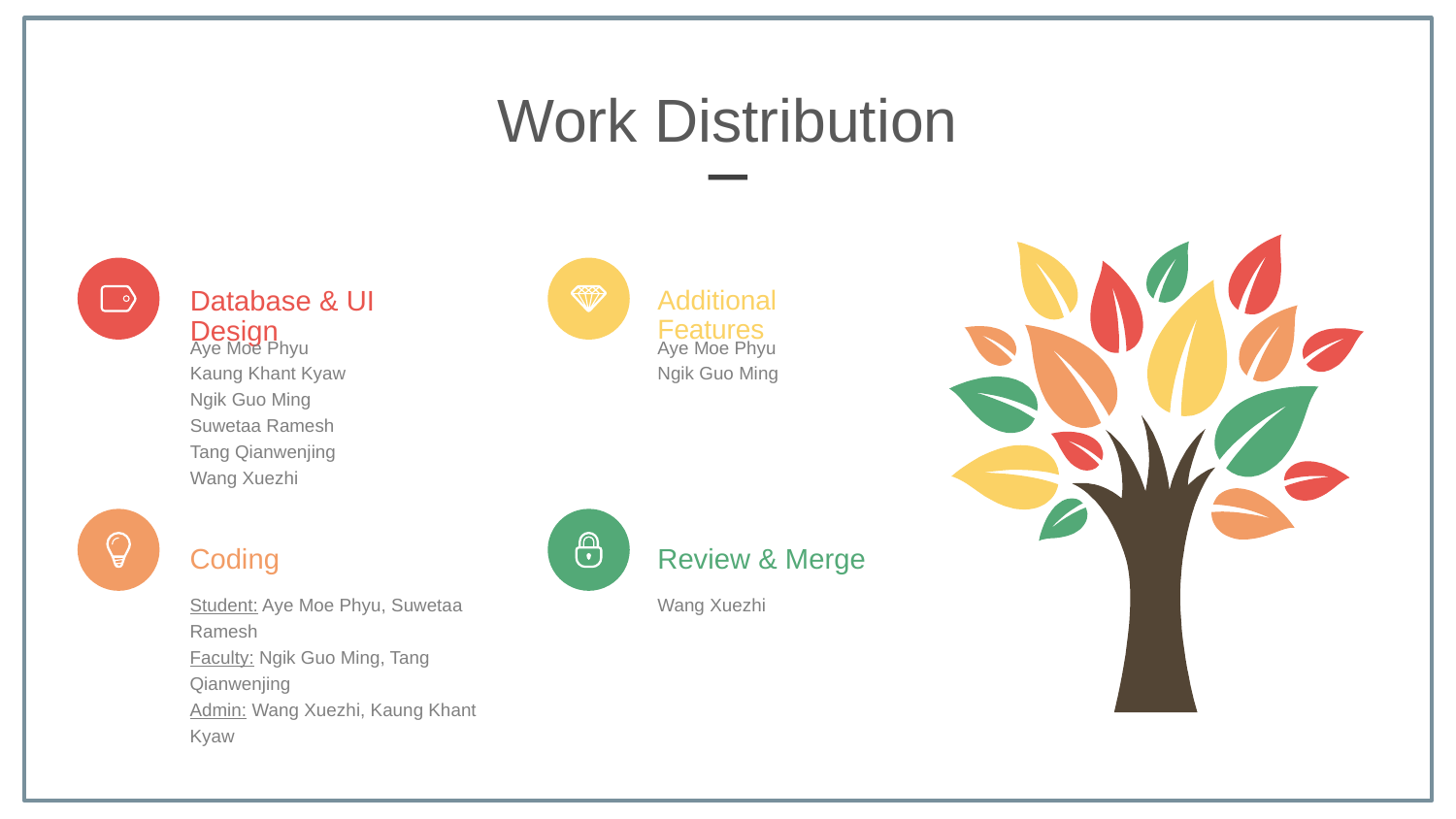

Work Distribution

Database & UI Design
Aye Moe Phyu
Kaung Khant Kyaw
Ngik Guo Ming
Suwetaa Ramesh
Tang Qianwenjing
Wang Xuezhi
Additional Features
Aye Moe Phyu
Ngik Guo Ming

Review & Merge
Wang Xuezhi
Coding
Student: Aye Moe Phyu, Suwetaa Ramesh
Faculty: Ngik Guo Ming, Tang Qianwenjing
Admin: Wang Xuezhi, Kaung Khant Kyaw